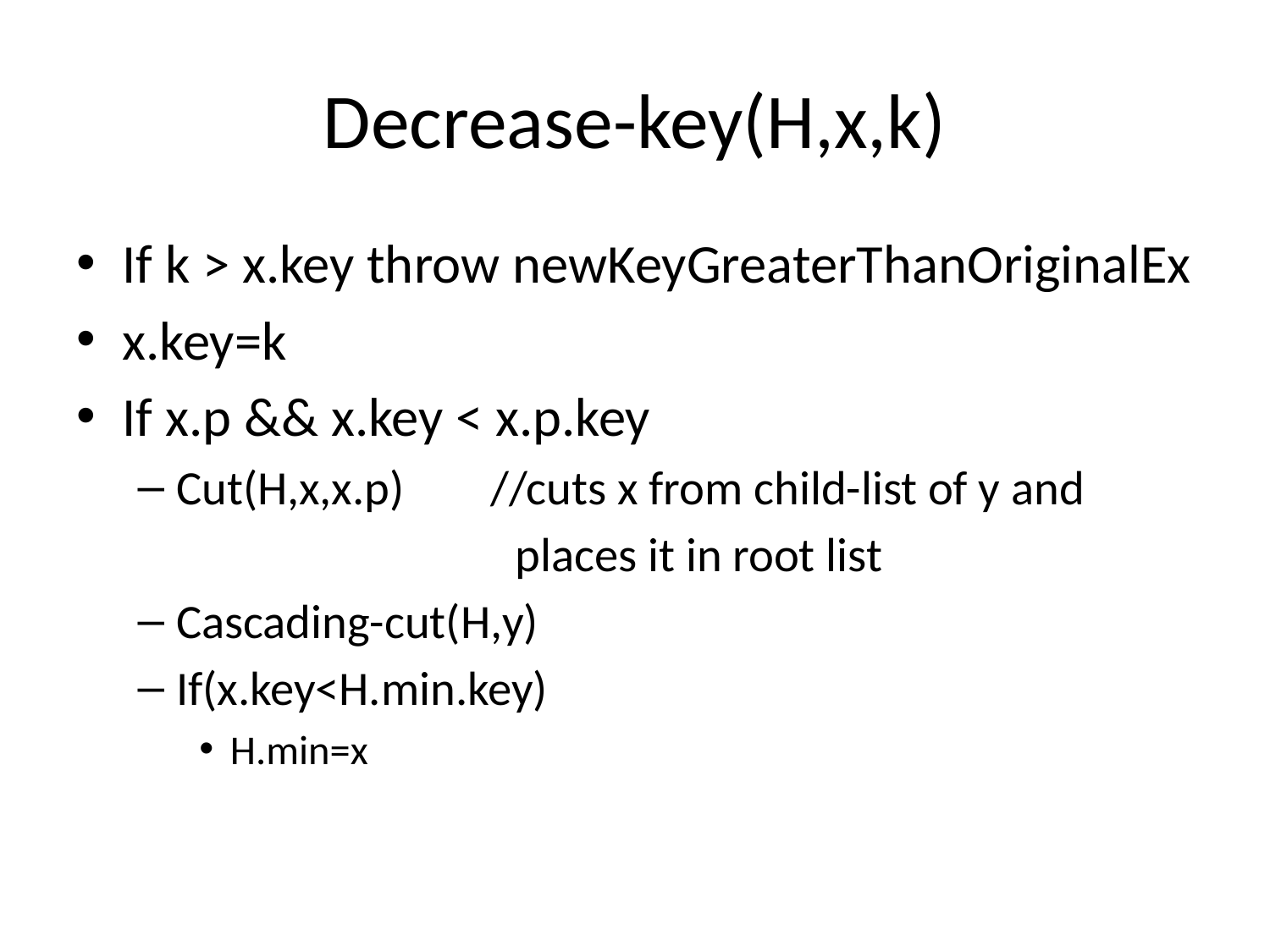

# Decrease-key(H,x,k)
If k > x.key throw newKeyGreaterThanOriginalEx
x.key=k
If x.p && x.key < x.p.key
Cut(H,x,x.p)        //cuts x from child-list of y and
                                   places it in root list
Cascading-cut(H,y)
If(x.key<H.min.key)
H.min=x